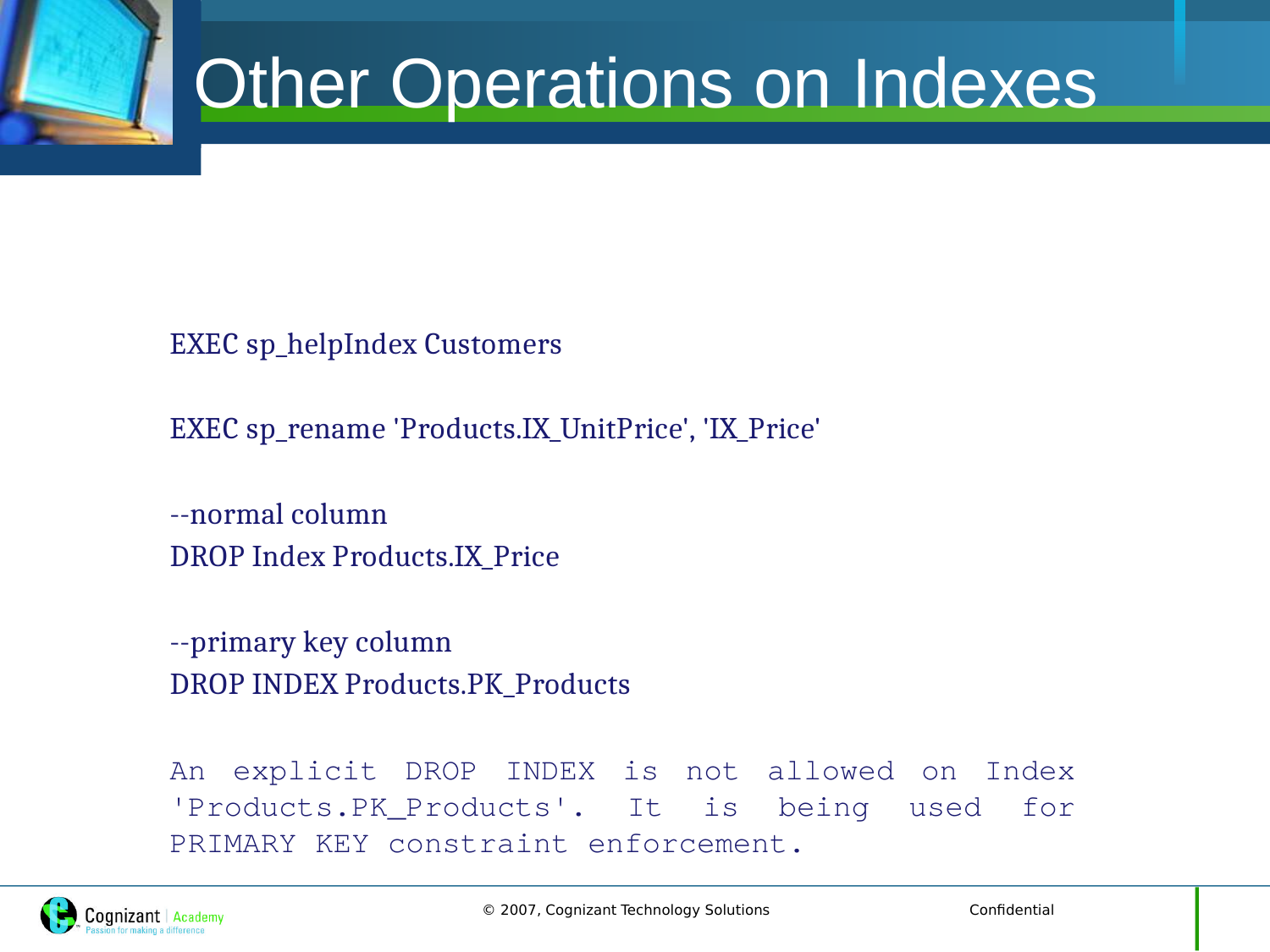

# Other Operations on Indexes
EXEC sp_helpIndex Customers

EXEC sp_rename 'Products.IX_UnitPrice', 'IX_Price'

--normal column
DROP Index Products.IX_Price

--primary key column
DROP INDEX Products.PK_Products

An explicit DROP INDEX is not allowed on Index 'Products.PK_Products'. It is being used for PRIMARY KEY constraint enforcement.